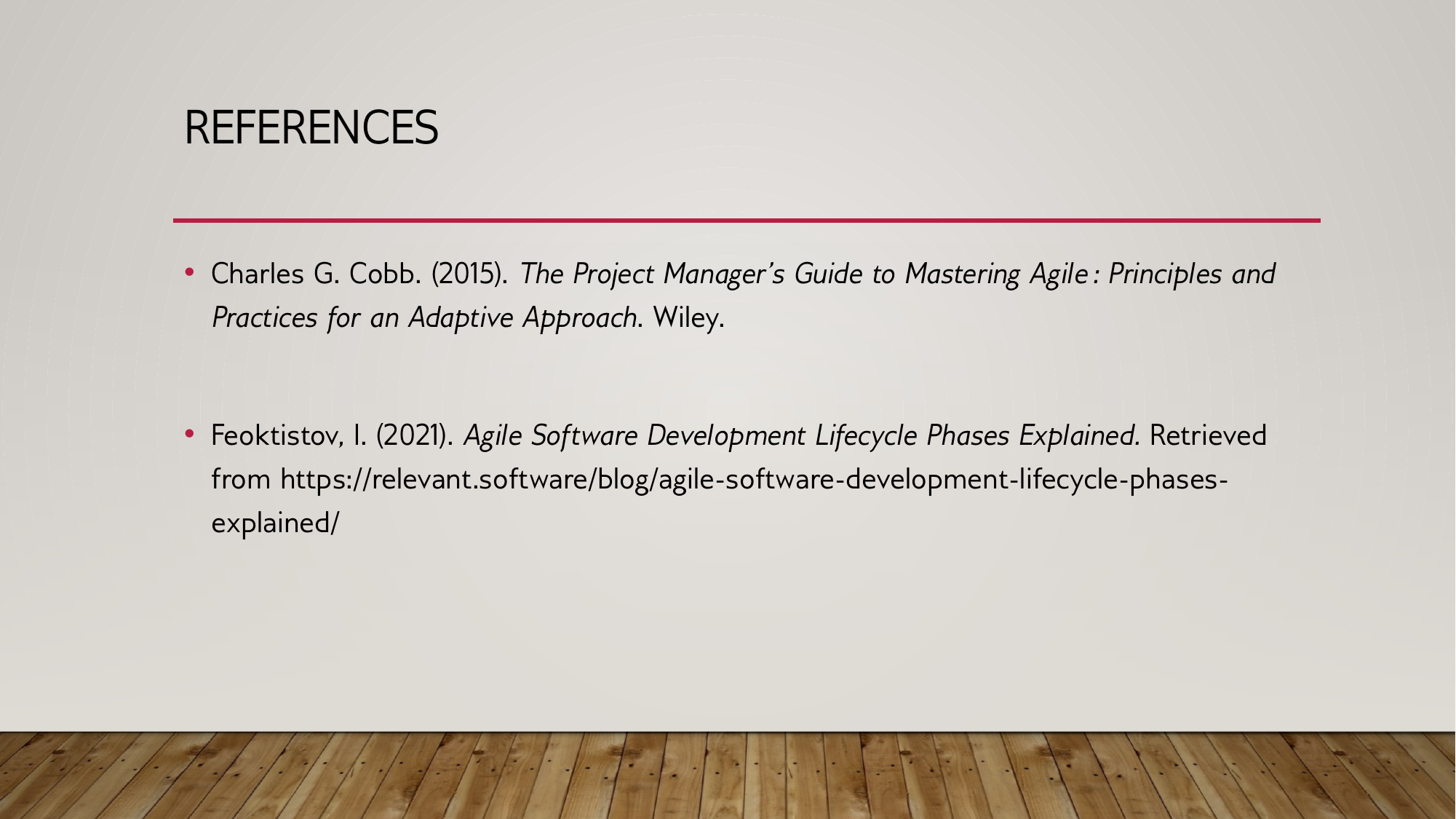

# References
Charles G. Cobb. (2015). The Project Manager’s Guide to Mastering Agile : Principles and Practices for an Adaptive Approach. Wiley.

Feoktistov, I. (2021). Agile Software Development Lifecycle Phases Explained. Retrieved from https://relevant.software/blog/agile-software-development-lifecycle-phases-explained/